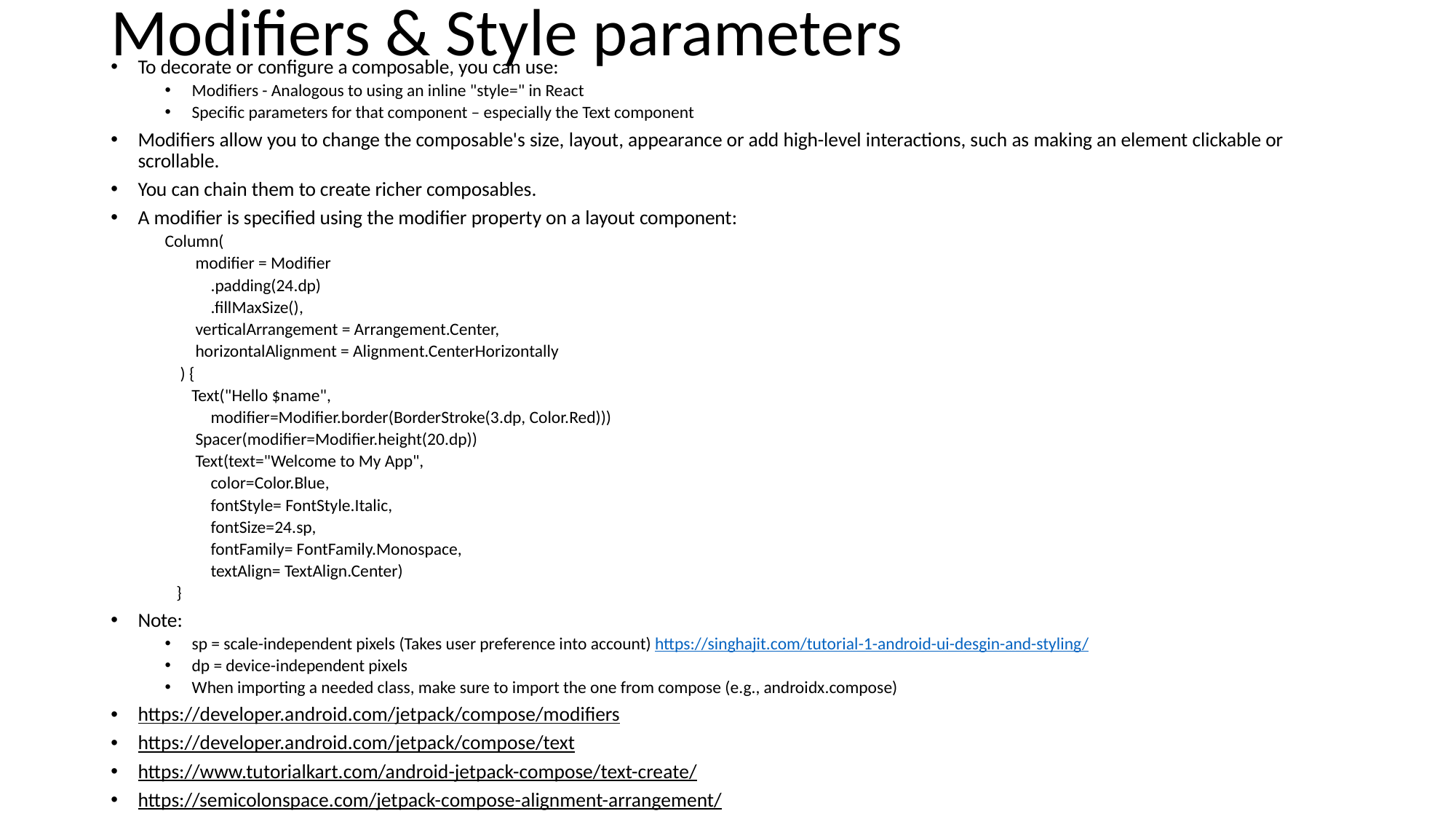

# Modifiers & Style parameters
To decorate or configure a composable, you can use:
Modifiers - Analogous to using an inline "style=" in React
Specific parameters for that component – especially the Text component
Modifiers allow you to change the composable's size, layout, appearance or add high-level interactions, such as making an element clickable or scrollable.
You can chain them to create richer composables.
A modifier is specified using the modifier property on a layout component:
Column(
        modifier = Modifier
            .padding(24.dp)
            .fillMaxSize(),
        verticalArrangement = Arrangement.Center,
        horizontalAlignment = Alignment.CenterHorizontally
    ) {
       Text("Hello $name",
            modifier=Modifier.border(BorderStroke(3.dp, Color.Red)))
        Spacer(modifier=Modifier.height(20.dp))
        Text(text="Welcome to My App",
            color=Color.Blue,
            fontStyle= FontStyle.Italic,
            fontSize=24.sp,
            fontFamily= FontFamily.Monospace,
            textAlign= TextAlign.Center)
   }
Note:
sp = scale-independent pixels (Takes user preference into account) https://singhajit.com/tutorial-1-android-ui-desgin-and-styling/
dp = device-independent pixels
When importing a needed class, make sure to import the one from compose (e.g., androidx.compose)
https://developer.android.com/jetpack/compose/modifiers
https://developer.android.com/jetpack/compose/text
https://www.tutorialkart.com/android-jetpack-compose/text-create/
https://semicolonspace.com/jetpack-compose-alignment-arrangement/